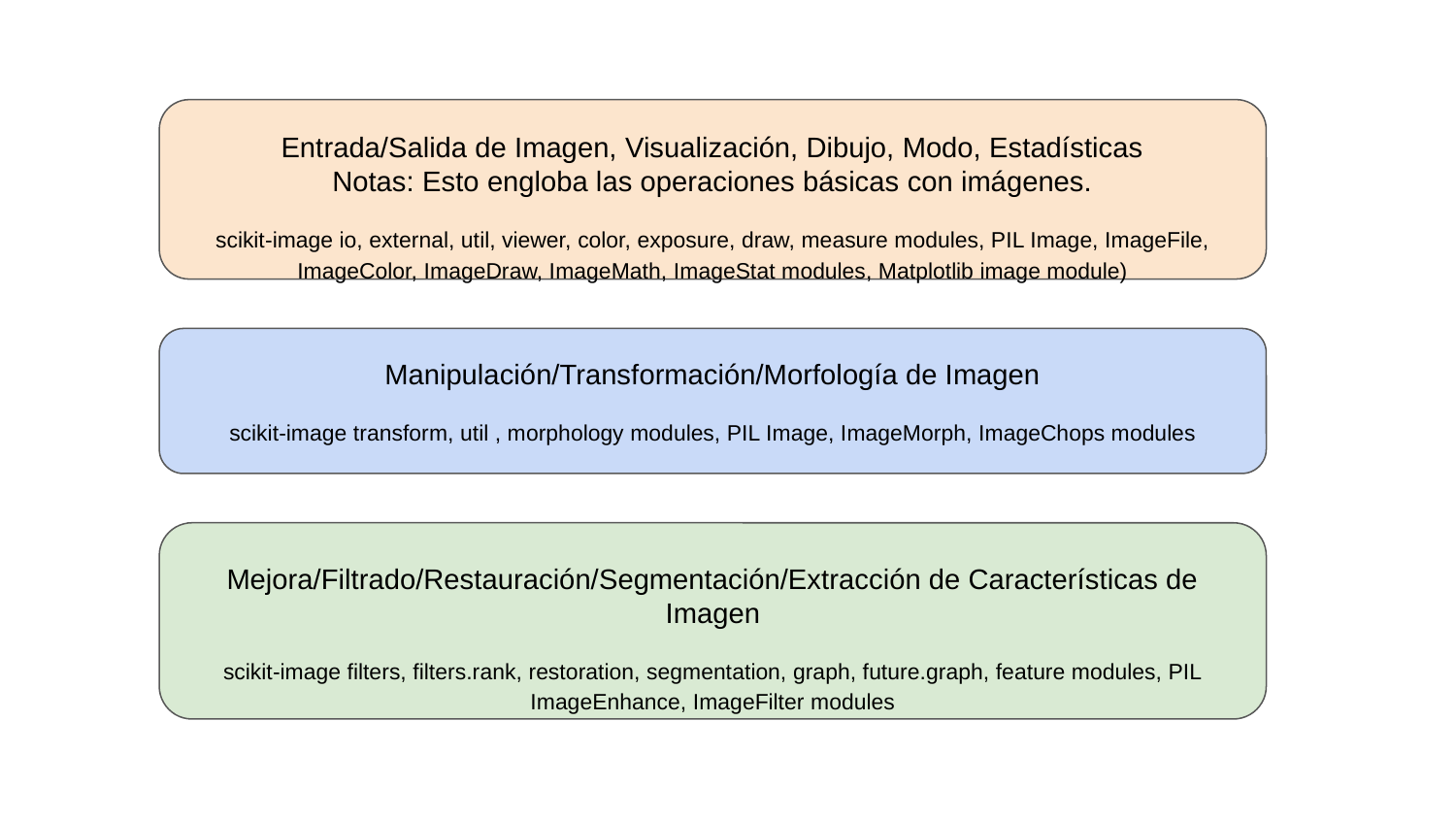

Entrada/Salida de Imagen, Visualización, Dibujo, Modo, Estadísticas
Notas: Esto engloba las operaciones básicas con imágenes.
scikit-image io, external, util, viewer, color, exposure, draw, measure modules, PIL Image, ImageFile, ImageColor, ImageDraw, ImageMath, ImageStat modules, Matplotlib image module)
Manipulación/Transformación/Morfología de Imagen
scikit-image transform, util , morphology modules, PIL Image, ImageMorph, ImageChops modules

Mejora/Filtrado/Restauración/Segmentación/Extracción de Características de Imagen
scikit-image filters, filters.rank, restoration, segmentation, graph, future.graph, feature modules, PIL ImageEnhance, ImageFilter modules